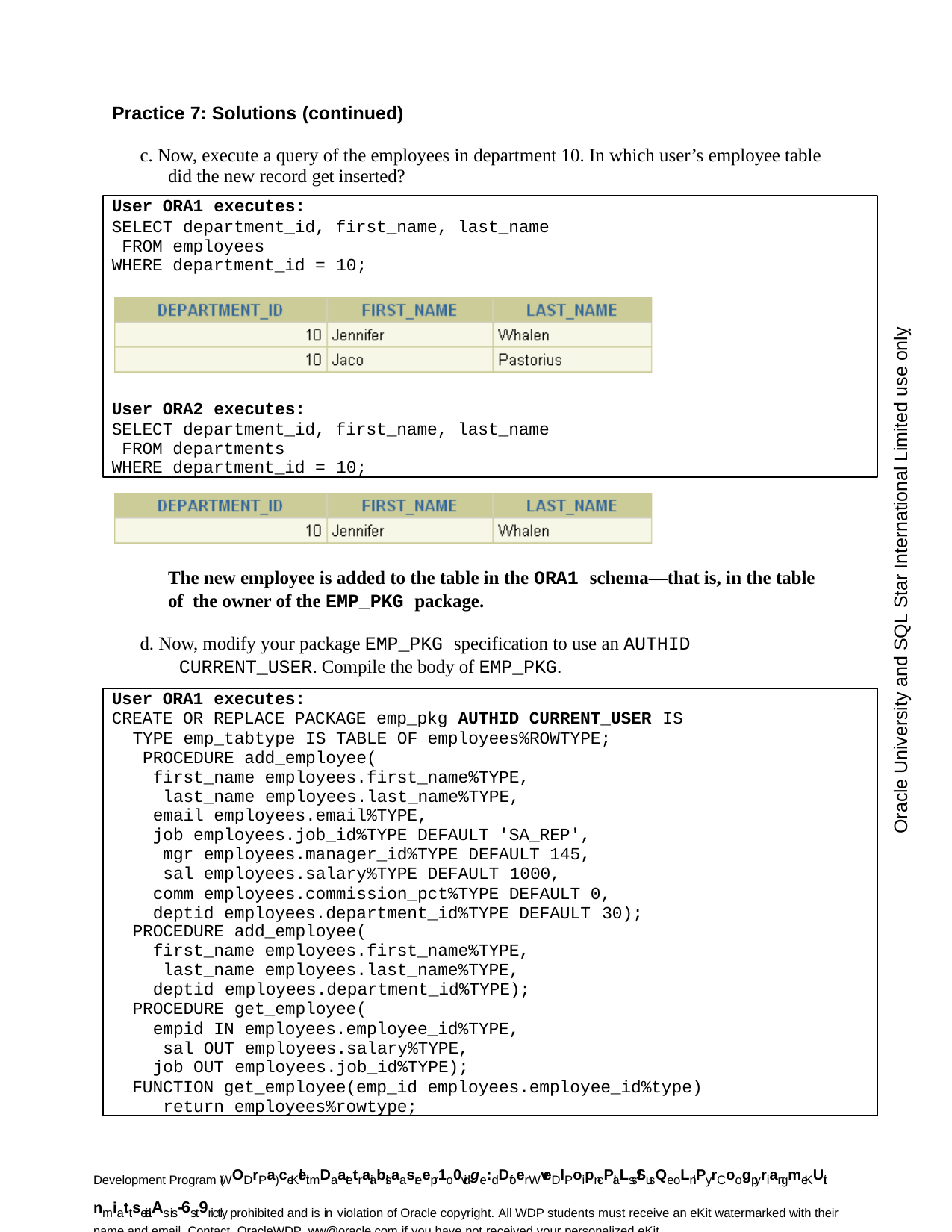

Practice 7: Solutions (continued)

c. Now, execute a query of the employees in department 10. In which user’s employee table  did the new record get inserted?
User ORA1 executes:
SELECT department_id, first_name, last_name  FROM employees
WHERE department_id = 10;

User ORA2 executes:
SELECT department_id, first_name, last_name  FROM departments
WHERE department_id = 10;

Oracle University and SQL Star International Limited use onlyฺ

The new employee is added to the table in the ORA1 schema—that is, in the table of  the owner of the EMP_PKG package.

d. Now, modify your package EMP_PKG specification to use an AUTHID  CURRENT_USER. Compile the body of EMP_PKG.
User ORA1 executes:
CREATE OR REPLACE PACKAGE emp_pkg AUTHID CURRENT_USER IS
TYPE emp_tabtype IS TABLE OF employees%ROWTYPE;  PROCEDURE add_employee(
first_name employees.first_name%TYPE,  last_name employees.last_name%TYPE,
email employees.email%TYPE,
job employees.job_id%TYPE DEFAULT 'SA_REP',  mgr employees.manager_id%TYPE DEFAULT 145,  sal employees.salary%TYPE DEFAULT 1000,
comm employees.commission_pct%TYPE DEFAULT 0,  deptid employees.department_id%TYPE DEFAULT 30);
PROCEDURE add_employee(
first_name employees.first_name%TYPE,  last_name employees.last_name%TYPE,  deptid employees.department_id%TYPE);
PROCEDURE get_employee(
empid IN employees.employee_id%TYPE,  sal OUT employees.salary%TYPE,
job OUT employees.job_id%TYPE);
FUNCTION get_employee(emp_id employees.employee_id%type)  return employees%rowtype;
Development Program (WODrPa) ceKleit mDaatetraiablsaasreepr1o0vidge:dDfoer WveDlPoipn-cPlaLss/SusQe oLnlPy.rCoogpyriangmeKUit nmiattserialAs is-6st9rictly prohibited and is in  violation of Oracle copyright. All WDP students must receive an eKit watermarked with their name and email. Contact  OracleWDP_ww@oracle.com if you have not received your personalized eKit.